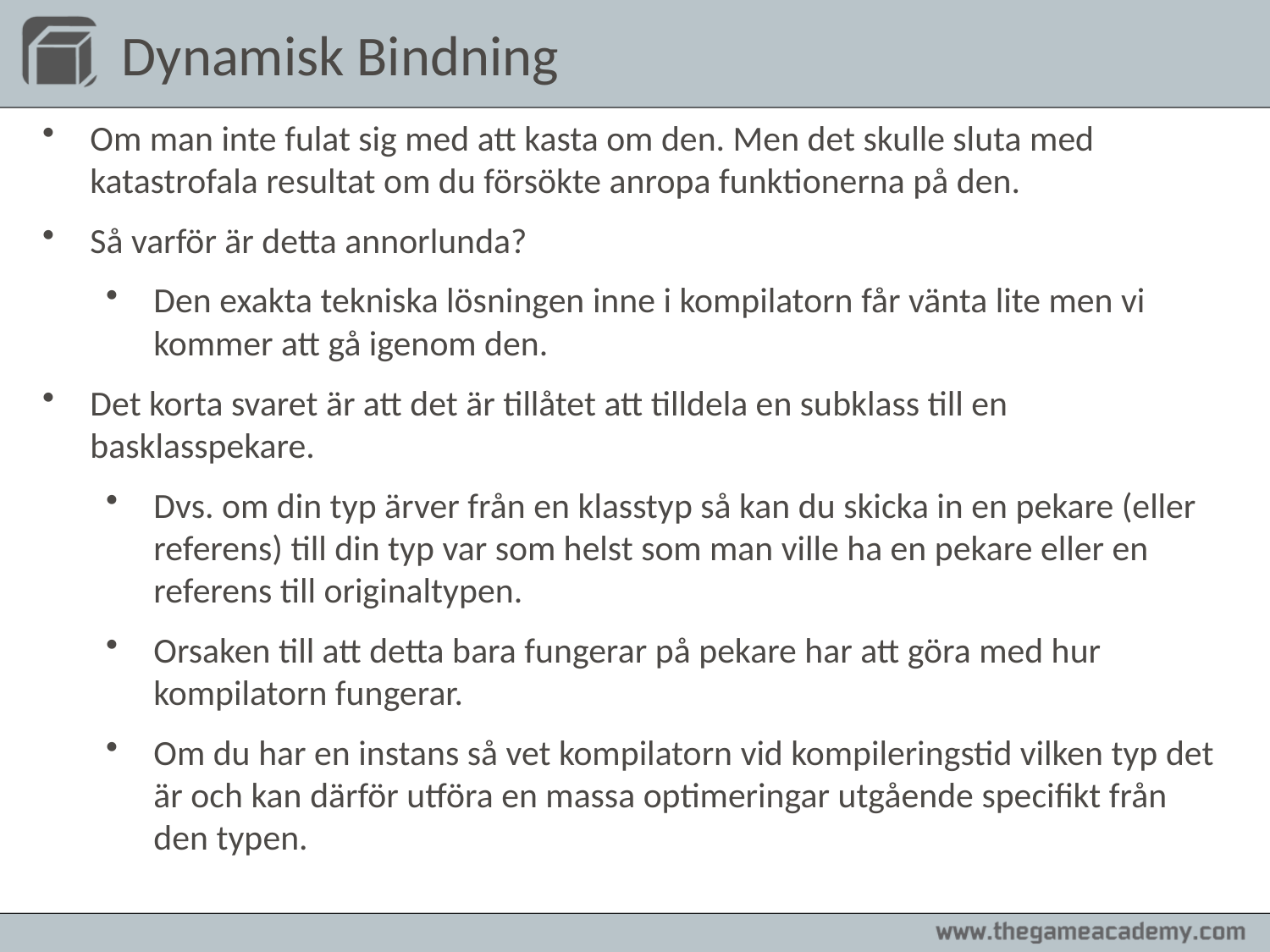

# Dynamisk Bindning
Om man inte fulat sig med att kasta om den. Men det skulle sluta med katastrofala resultat om du försökte anropa funktionerna på den.
Så varför är detta annorlunda?
Den exakta tekniska lösningen inne i kompilatorn får vänta lite men vi kommer att gå igenom den.
Det korta svaret är att det är tillåtet att tilldela en subklass till en basklasspekare.
Dvs. om din typ ärver från en klasstyp så kan du skicka in en pekare (eller referens) till din typ var som helst som man ville ha en pekare eller en referens till originaltypen.
Orsaken till att detta bara fungerar på pekare har att göra med hur kompilatorn fungerar.
Om du har en instans så vet kompilatorn vid kompileringstid vilken typ det är och kan därför utföra en massa optimeringar utgående specifikt från den typen.